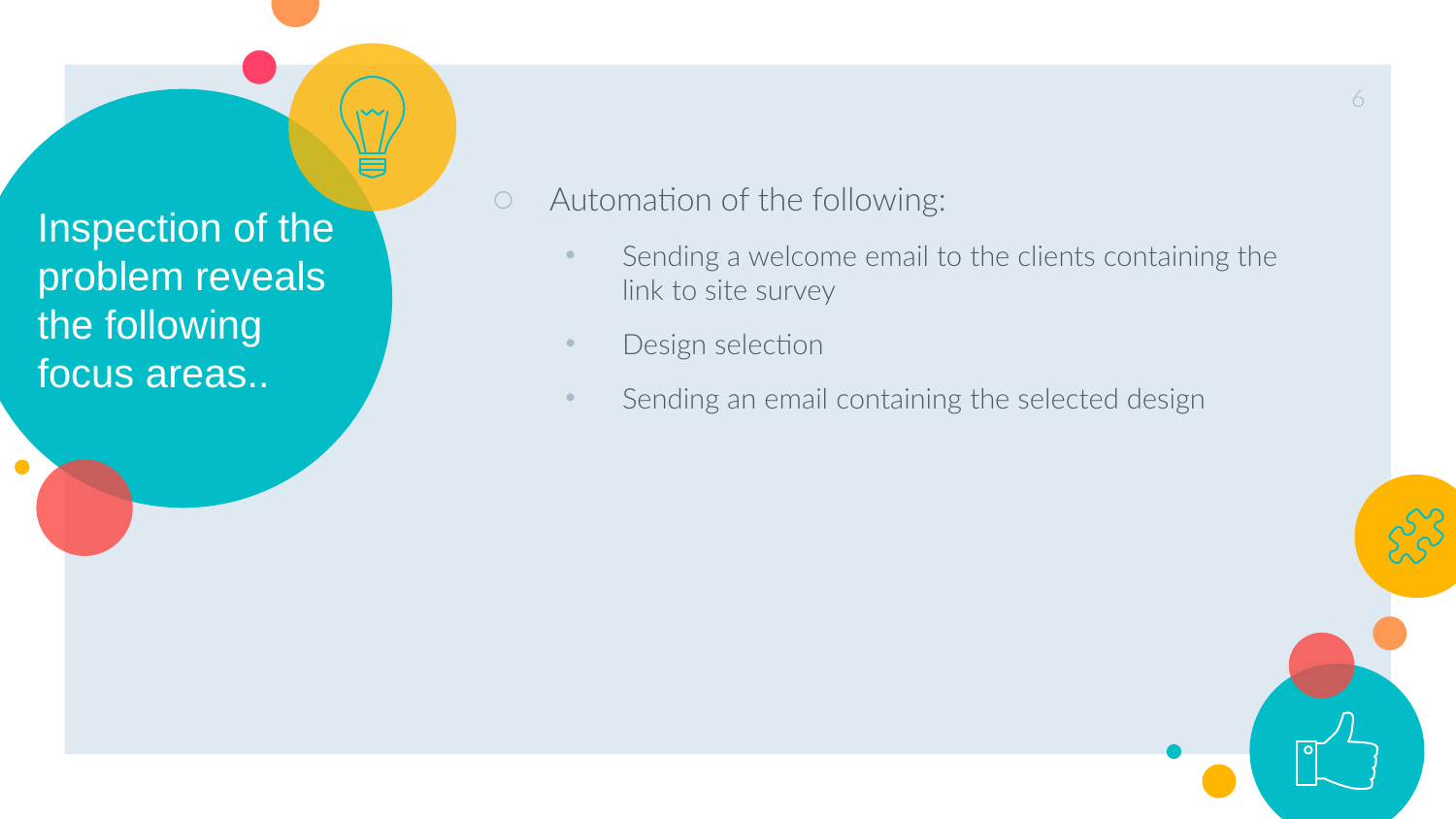

6
# Inspection of the problem reveals the following focus areas..
Automation of the following:
Sending a welcome email to the clients containing the link to site survey
Design selection
Sending an email containing the selected design